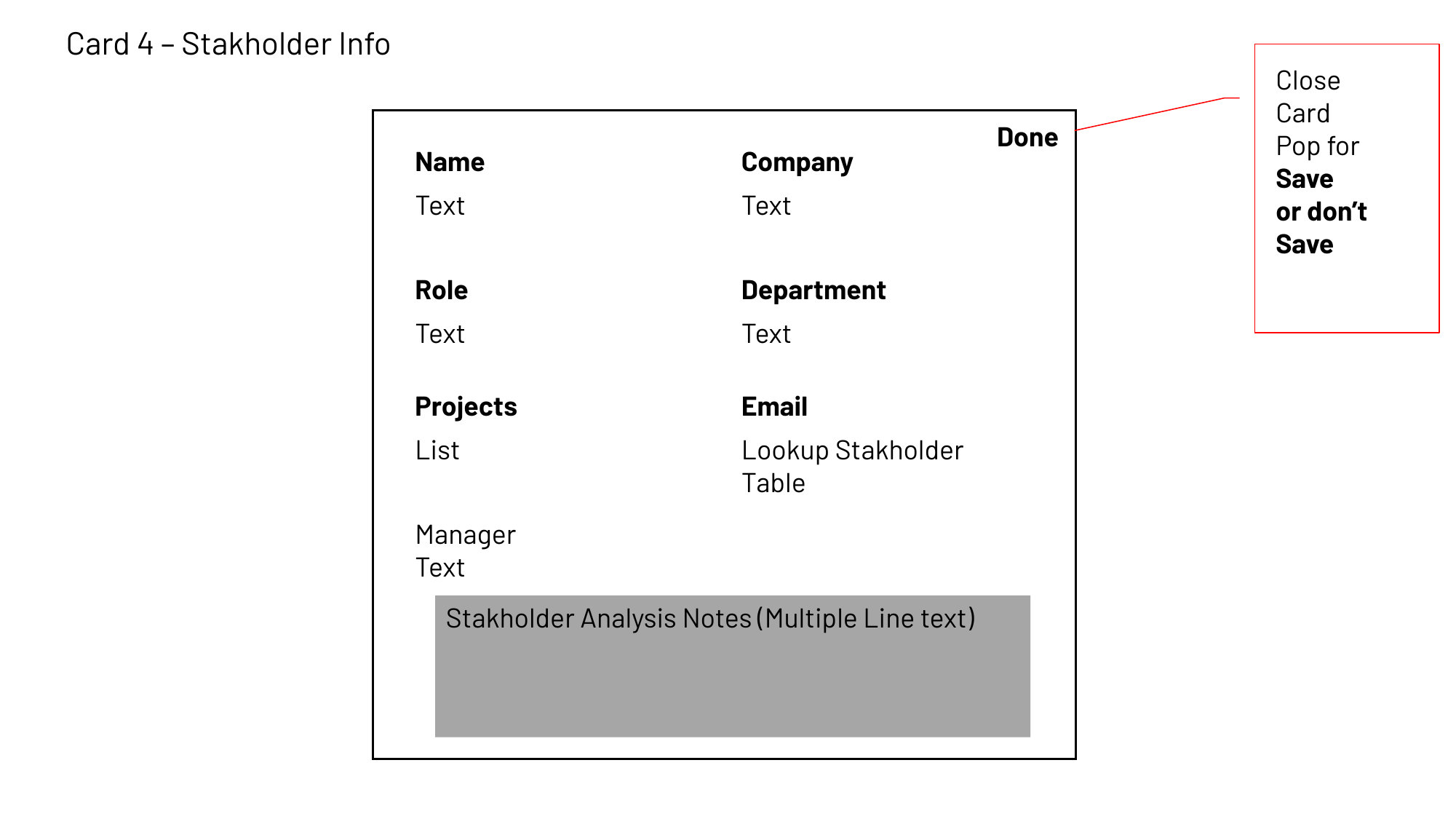

# Card 4 – Stakholder Info

Close Card
Pop for Save
or don’t Save

Done
| Name |  | Company |  |
| --- | --- | --- | --- |
| Text |  | Text |  |
| Role |  | Department |  |
| Text |  | Text |  |
| Projects |  | Email |  |
| List |  | Lookup Stakholder Table |  |
| Manager Text |  |  |  |
Stakholder Analysis Notes (Multiple Line text)